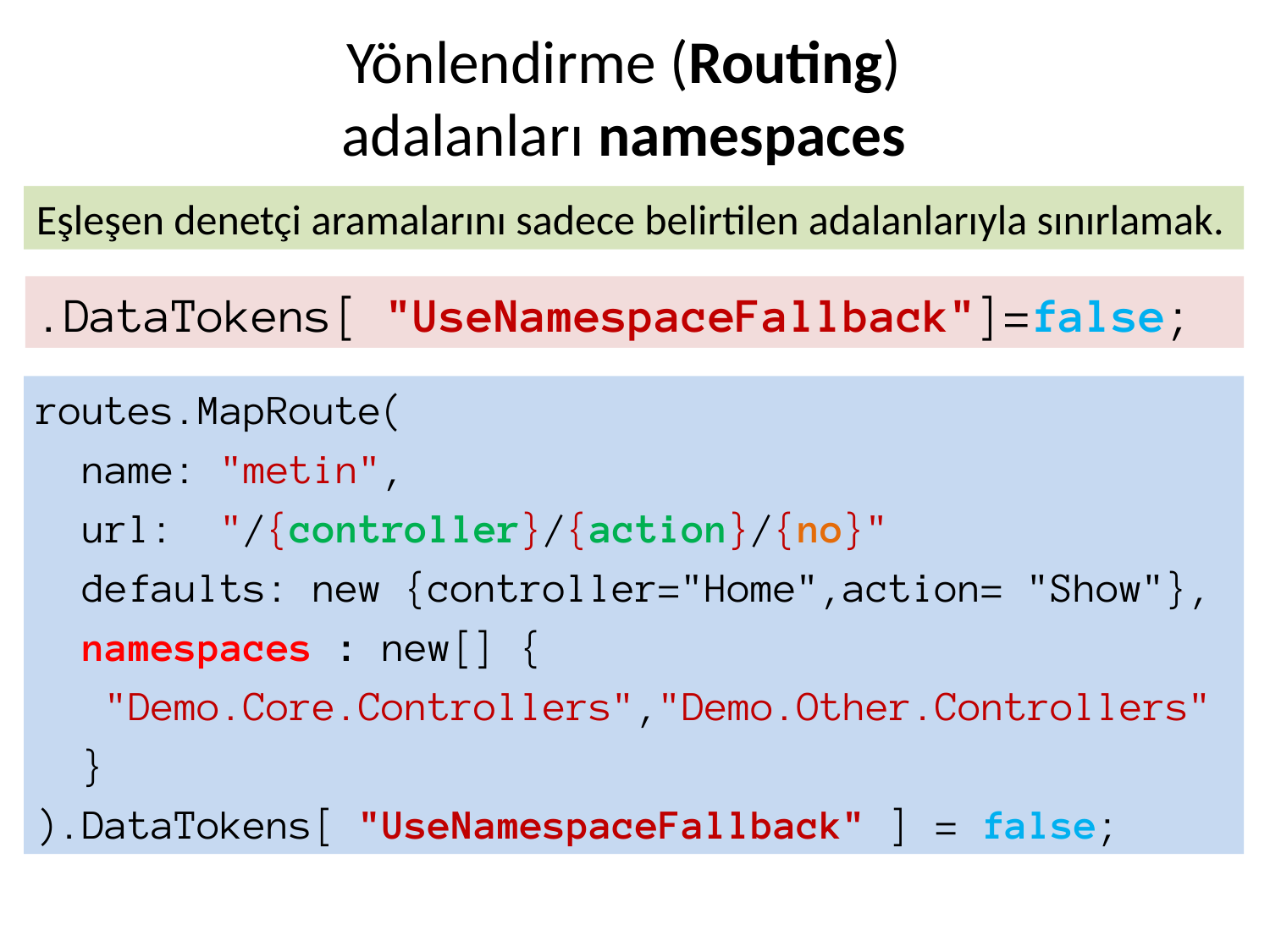

# Yönlendirme (Routing) adalanları namespaces
Eşleşen denetçi aramalarını sadece belirtilen adalanlarıyla sınırlamak.
.DataTokens[ "UseNamespaceFallback"]=false;
routes.MapRoute(
  name: "metin",
  url:  "/{controller}/{action}/{no}"
  defaults: new {controller="Home",action= "Show"},
  namespaces : new[] {
   "Demo.Core.Controllers","Demo.Other.Controllers"
  }
).DataTokens[ "UseNamespaceFallback" ] = false;